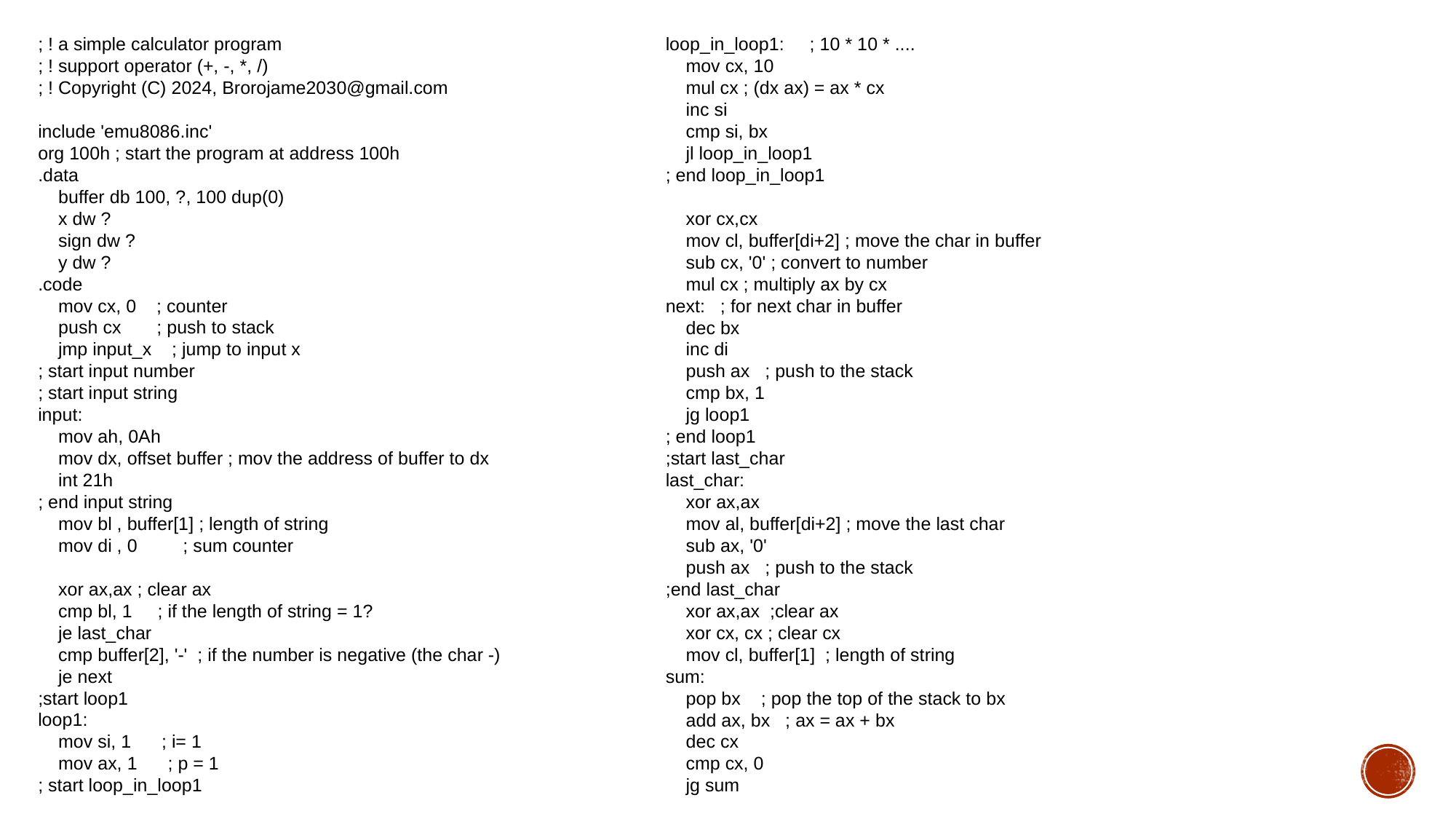

; ! a simple calculator program
; ! support operator (+, -, *, /)
; ! Copyright (C) 2024, Brorojame2030@gmail.com

include 'emu8086.inc'
org 100h ; start the program at address 100h
.data
    buffer db 100, ?, 100 dup(0)
    x dw ?
    sign dw ?
    y dw ?
.code
    mov cx, 0    ; counter
    push cx       ; push to stack
    jmp input_x    ; jump to input x
; start input number
; start input string
input:
    mov ah, 0Ah
    mov dx, offset buffer ; mov the address of buffer to dx
    int 21h
; end input string
    mov bl , buffer[1] ; length of string
    mov di , 0         ; sum counter

    xor ax,ax ; clear ax
    cmp bl, 1     ; if the length of string = 1?
    je last_char
    cmp buffer[2], '-'  ; if the number is negative (the char -)
    je next
;start loop1
loop1:
    mov si, 1      ; i= 1
    mov ax, 1      ; p = 1
; start loop_in_loop1
loop_in_loop1:     ; 10 * 10 * ....
    mov cx, 10
    mul cx ; (dx ax) = ax * cx
    inc si
    cmp si, bx
    jl loop_in_loop1
; end loop_in_loop1

    xor cx,cx
    mov cl, buffer[di+2] ; move the char in buffer
    sub cx, '0' ; convert to number
    mul cx ; multiply ax by cx
next:   ; for next char in buffer
    dec bx
    inc di
    push ax   ; push to the stack
    cmp bx, 1
    jg loop1
; end loop1
;start last_char
last_char:
    xor ax,ax
    mov al, buffer[di+2] ; move the last char
    sub ax, '0'
    push ax   ; push to the stack
;end last_char
    xor ax,ax  ;clear ax
    xor cx, cx ; clear cx
    mov cl, buffer[1]  ; length of string
sum:
    pop bx    ; pop the top of the stack to bx
    add ax, bx   ; ax = ax + bx
    dec cx
    cmp cx, 0
    jg sum